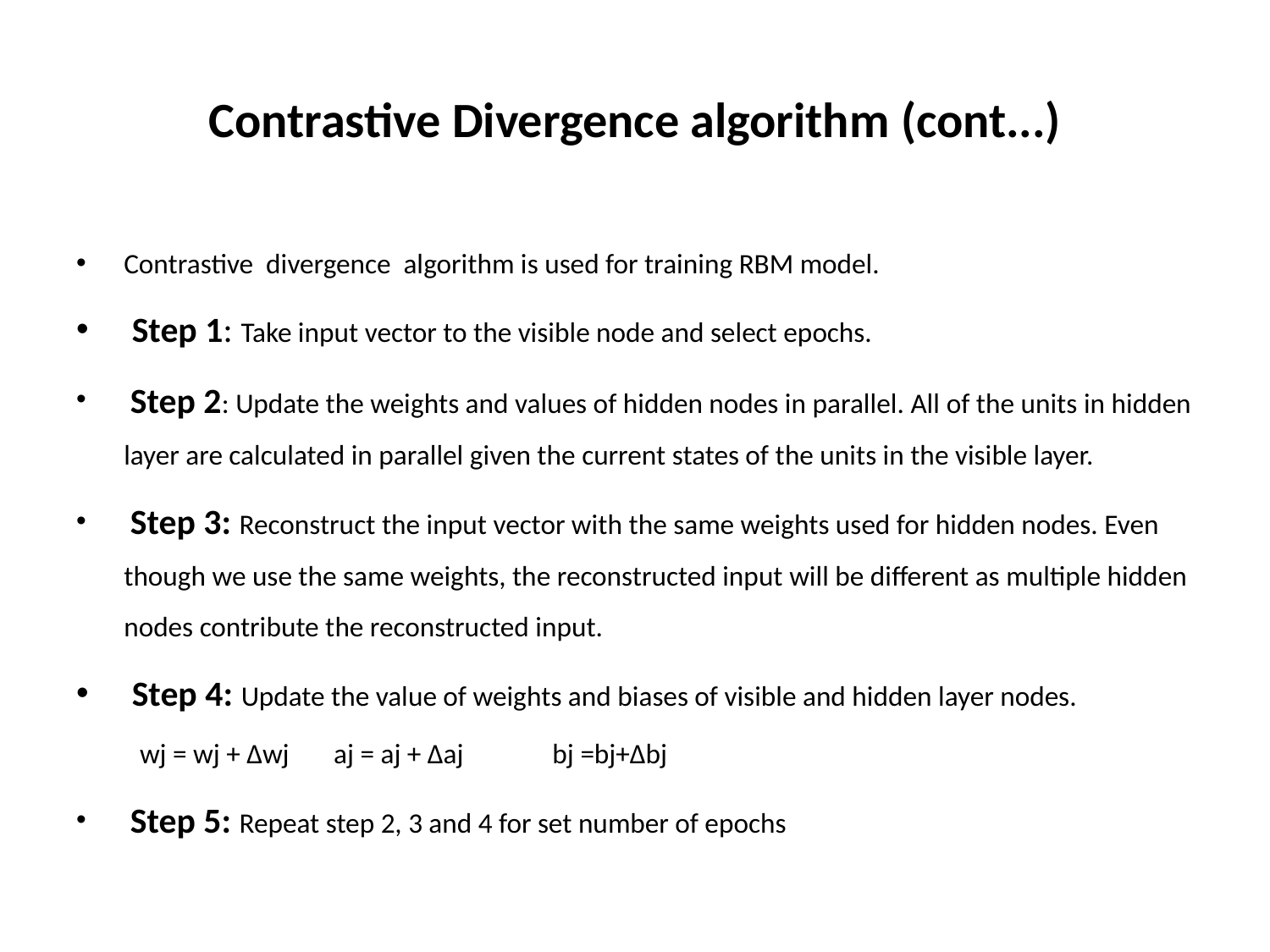

# Contrastive Divergence algorithm (cont...)
Contrastive  divergence  algorithm is used for training RBM model.
 Step 1: Take input vector to the visible node and select epochs.
 Step 2: Update the weights and values of hidden nodes in parallel. All of the units in hidden layer are calculated in parallel given the current states of the units in the visible layer.
 Step 3: Reconstruct the input vector with the same weights used for hidden nodes. Even though we use the same weights, the reconstructed input will be different as multiple hidden nodes contribute the reconstructed input.
 Step 4: Update the value of weights and biases of visible and hidden layer nodes.
          wj = wj + Δwj       aj = aj + Δaj              bj =bj+Δbj
 Step 5: Repeat step 2, 3 and 4 for set number of epochs